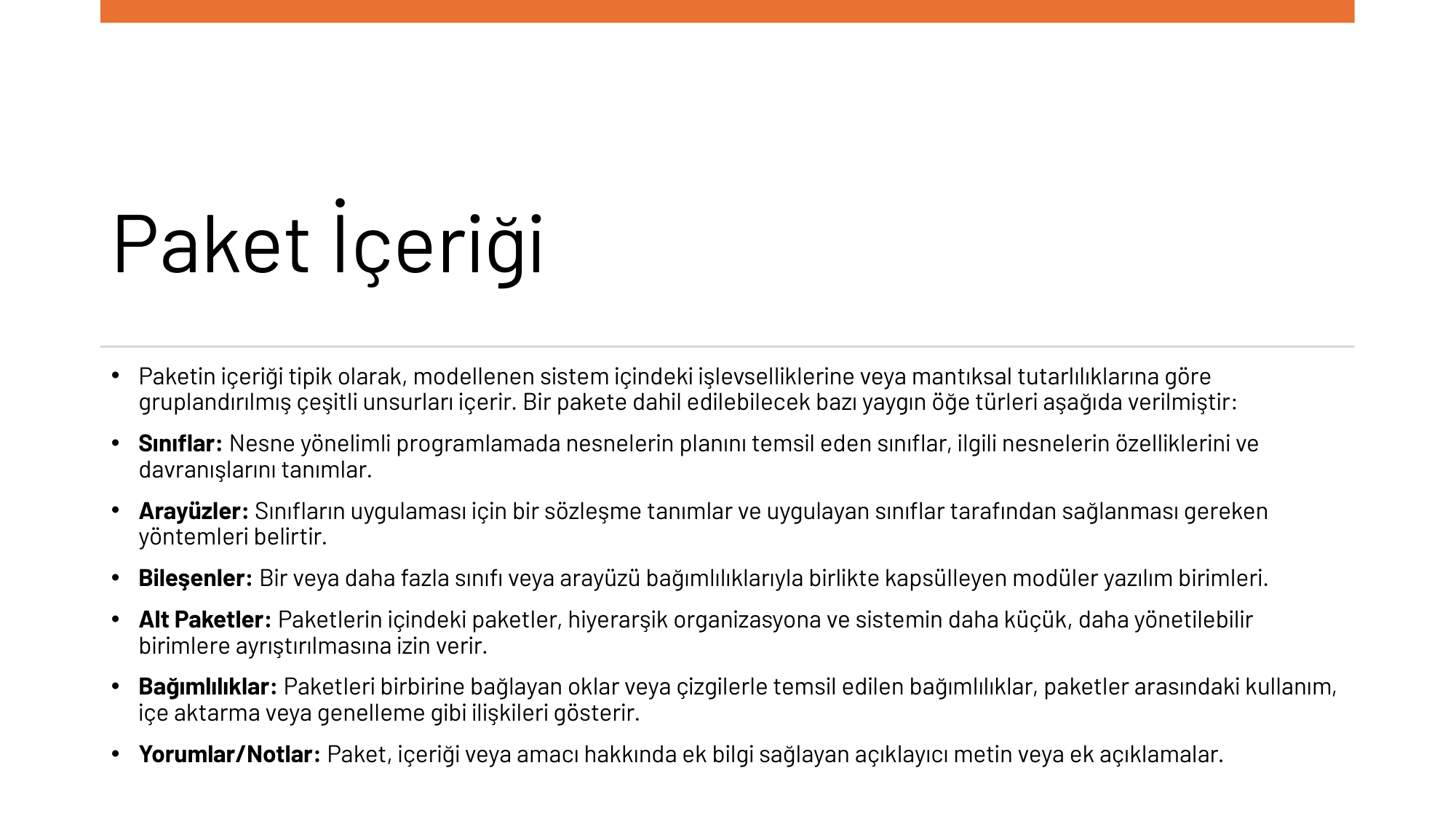

# Paket İçeriği

Paketin içeriği tipik olarak, modellenen sistem içindeki işlevselliklerine veya mantıksal tutarlılıklarına göre gruplandırılmış çeşitli unsurları içerir. Bir pakete dahil edilebilecek bazı yaygın öğe türleri aşağıda verilmiştir:
Sınıflar: Nesne yönelimli programlamada nesnelerin planını temsil eden sınıflar, ilgili nesnelerin özelliklerini ve davranışlarını tanımlar.
Arayüzler: Sınıfların uygulaması için bir sözleşme tanımlar ve uygulayan sınıflar tarafından sağlanması gereken yöntemleri belirtir.
Bileşenler: Bir veya daha fazla sınıfı veya arayüzü bağımlılıklarıyla birlikte kapsülleyen modüler yazılım birimleri.
Alt Paketler: Paketlerin içindeki paketler, hiyerarşik organizasyona ve sistemin daha küçük, daha yönetilebilir birimlere ayrıştırılmasına izin verir.
Bağımlılıklar: Paketleri birbirine bağlayan oklar veya çizgilerle temsil edilen bağımlılıklar, paketler arasındaki kullanım, içe aktarma veya genelleme gibi ilişkileri gösterir.
Yorumlar/Notlar: Paket, içeriği veya amacı hakkında ek bilgi sağlayan açıklayıcı metin veya ek açıklamalar.